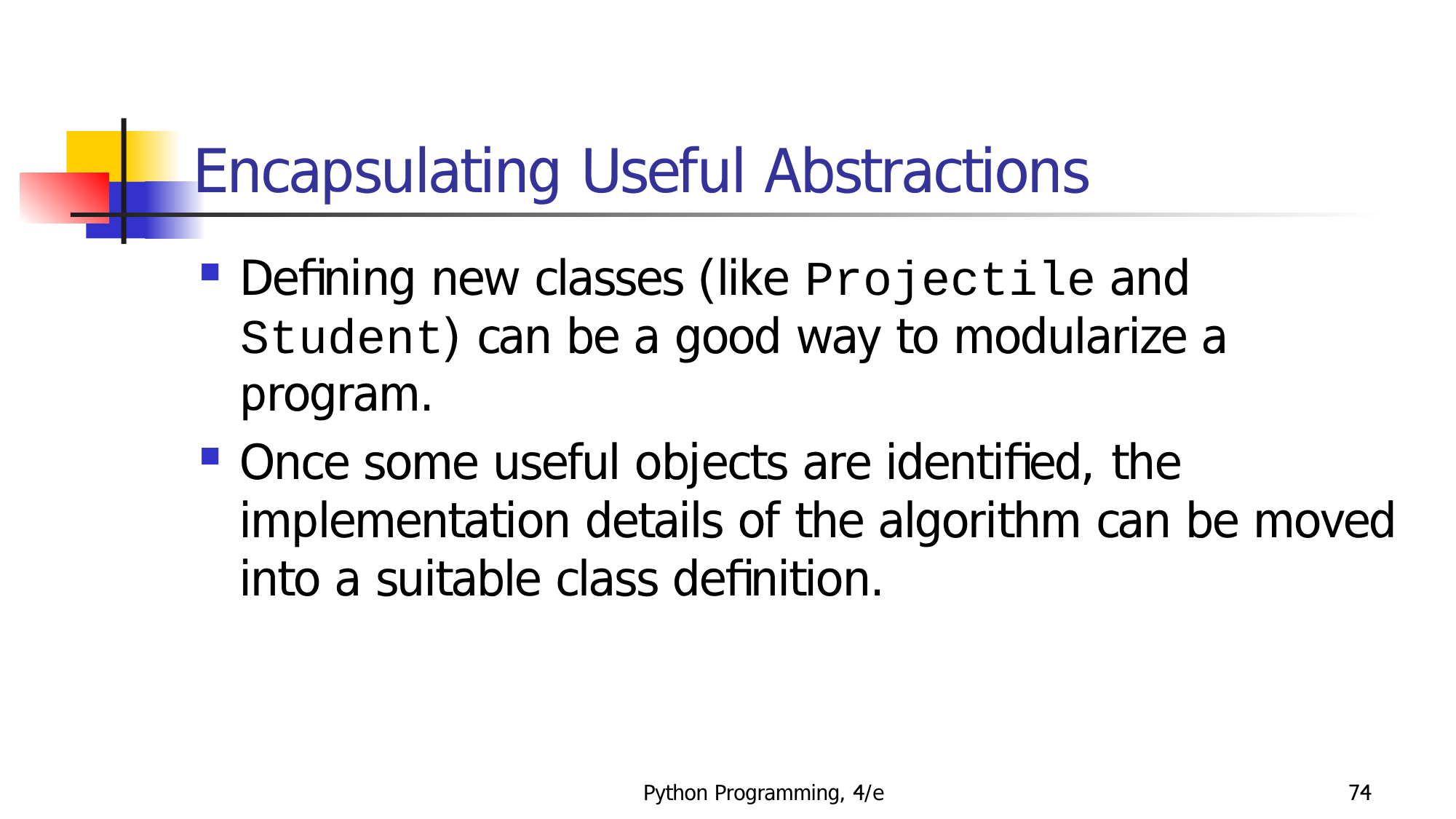

# Encapsulating Useful Abstractions
Defining new classes (like Projectile and Student) can be a good way to modularize a program.
Once some useful objects are identified, the implementation details of the algorithm can be moved into a suitable class definition.
Python Programming, 4/e
74